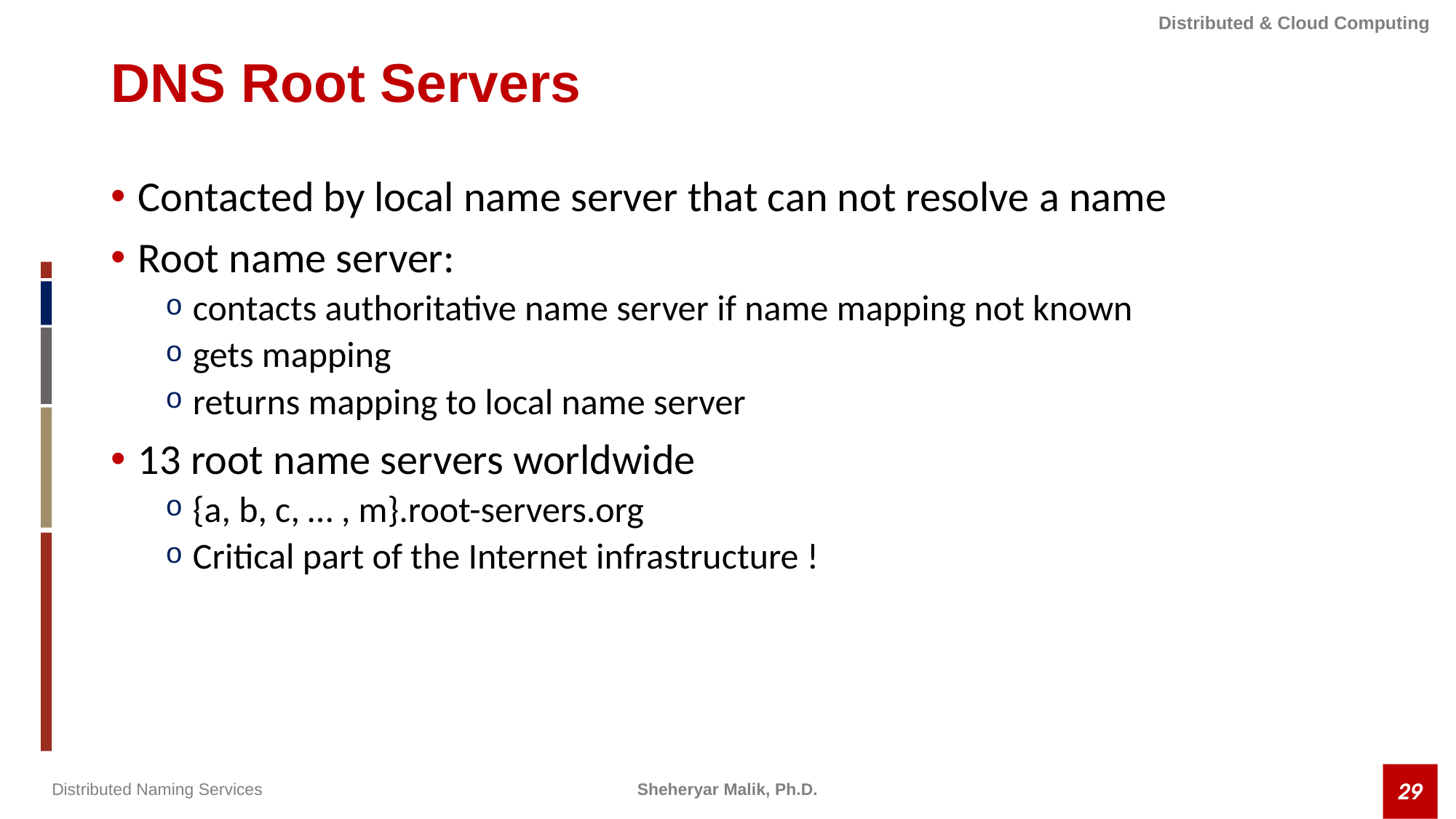

# DNS Root Servers
Contacted by local name server that can not resolve a name
Root name server:
contacts authoritative name server if name mapping not known
gets mapping
returns mapping to local name server
13 root name servers worldwide
{a, b, c, … , m}.root-servers.org
Critical part of the Internet infrastructure !